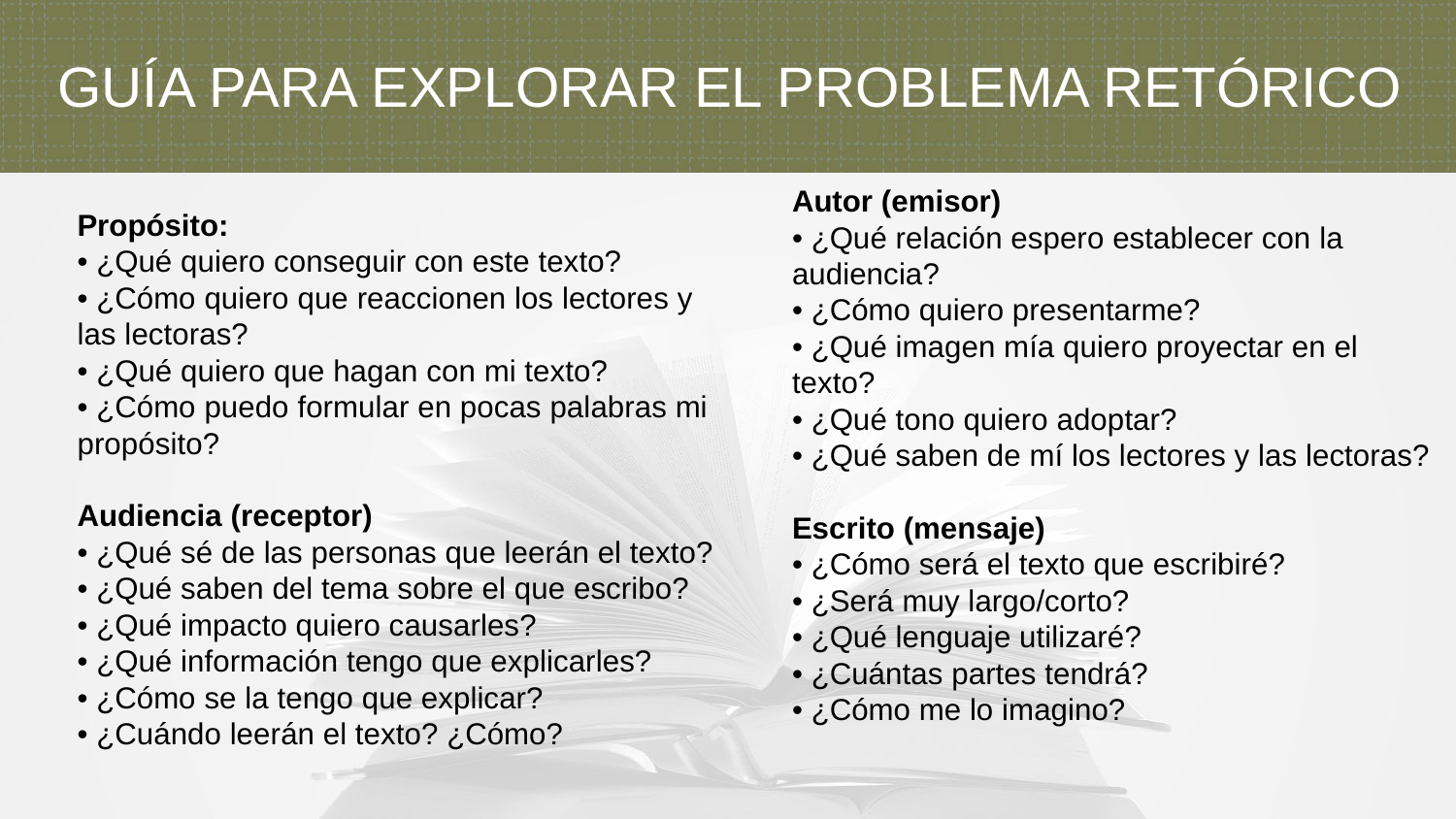

GUÍA PARA EXPLORAR EL PROBLEMA RETÓRICO
Autor (emisor)
• ¿Qué relación espero establecer con la
audiencia?
• ¿Cómo quiero presentarme?
• ¿Qué imagen mía quiero proyectar en el
texto?
• ¿Qué tono quiero adoptar?
• ¿Qué saben de mí los lectores y las lectoras?

Escrito (mensaje)
• ¿Cómo será el texto que escribiré?
• ¿Será muy largo/corto?
• ¿Qué lenguaje utilizaré?
• ¿Cuántas partes tendrá?
• ¿Cómo me lo imagino?
Propósito:
• ¿Qué quiero conseguir con este texto?
• ¿Cómo quiero que reaccionen los lectores y
las lectoras?
• ¿Qué quiero que hagan con mi texto?
• ¿Cómo puedo formular en pocas palabras mi propósito?

Audiencia (receptor)
• ¿Qué sé de las personas que leerán el texto?
• ¿Qué saben del tema sobre el que escribo?
• ¿Qué impacto quiero causarles?
• ¿Qué información tengo que explicarles?
• ¿Cómo se la tengo que explicar?
• ¿Cuándo leerán el texto? ¿Cómo?